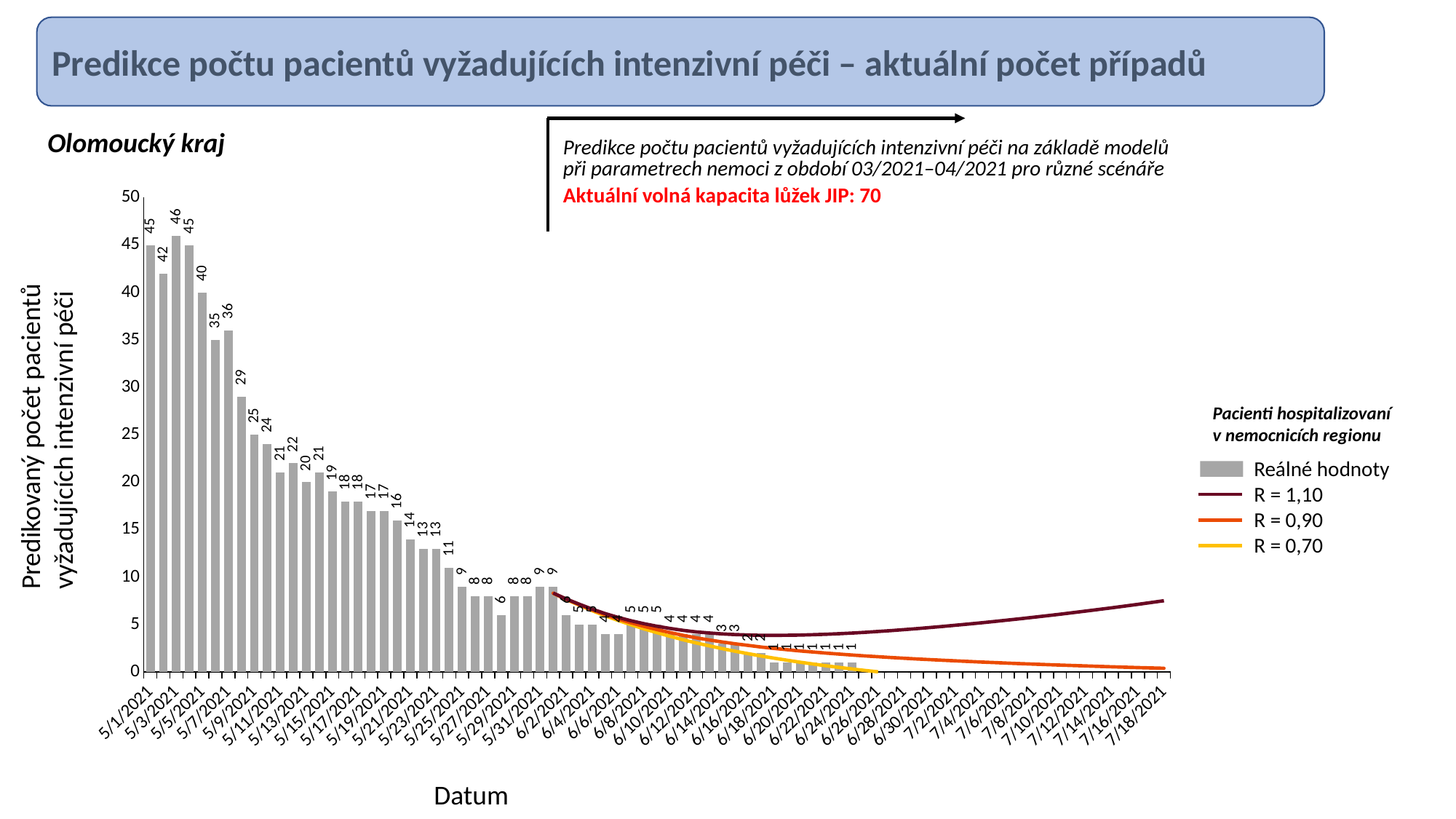

Predikce počtu pacientů vyžadujících intenzivní péči – aktuální počet případů
Olomoucký kraj
| Predikce počtu pacientů vyžadujících intenzivní péči na základě modelů při parametrech nemoci z období 03/2021–04/2021 pro různé scénáře |
| --- |
| Aktuální volná kapacita lůžek JIP: 70 |

### Chart

| Category |  |  |  |  |  |  |
|---|---|---|---|---|---|---|
| 44317 | 45.0 | None | None | None | None | None |
| 44318 | 42.0 | None | None | None | None | None |
| 44319 | 46.0 | None | None | None | None | None |
| 44320 | 45.0 | None | None | None | None | None |
| 44321 | 40.0 | None | None | None | None | None |
| 44322 | 35.0 | None | None | None | None | None |
| 44323 | 36.0 | None | None | None | None | None |
| 44324 | 29.0 | None | None | None | None | None |
| 44325 | 25.0 | None | None | None | None | None |
| 44326 | 24.0 | None | None | None | None | None |
| 44327 | 21.0 | None | None | None | None | None |
| 44328 | 22.0 | None | None | None | None | None |
| 44329 | 20.0 | None | None | None | None | None |
| 44330 | 21.0 | None | None | None | None | None |
| 44331 | 19.0 | None | None | None | None | None |
| 44332 | 18.0 | None | None | None | None | None |
| 44333 | 18.0 | None | None | None | None | None |
| 44334 | 17.0 | None | None | None | None | None |
| 44335 | 17.0 | None | None | None | None | None |
| 44336 | 16.0 | None | None | None | None | None |
| 44337 | 14.0 | None | None | None | None | None |
| 44338 | 13.0 | None | None | None | None | None |
| 44339 | 13.0 | None | None | None | None | None |
| 44340 | 11.0 | None | None | None | None | None |
| 44341 | 9.0 | None | None | None | None | None |
| 44342 | 8.0 | None | None | None | None | None |
| 44343 | 8.0 | None | None | None | None | None |
| 44344 | 6.0 | None | None | None | None | None |
| 44345 | 8.0 | None | None | None | None | None |
| 44346 | 8.0 | None | None | None | None | None |
| 44347 | 9.0 | None | None | None | None | None |
| 44348 | 9.0 | 8.29839577569946 | None | 8.308644987057319 | 8.31889419841518 | None |
| 44349 | 6.0 | 7.649166915723633 | None | 7.677715341891629 | 7.7065484683751215 | None |
| 44350 | 5.0 | 7.046867407758127 | None | 7.09990791571011 | 7.153314385026851 | None |
| 44351 | 5.0 | 6.466808850036218 | None | 6.549135030406283 | 6.631602690304712 | None |
| 44352 | 4.0 | 5.92602478711496 | None | 6.043093311103844 | 6.161411952258954 | None |
| 44353 | 4.0 | 5.434318595894944 | None | 5.592756093317533 | 5.755317419931269 | None |
| 44354 | 5.0 | 4.974731178776034 | None | 5.1824661067575555 | 5.399555018092878 | None |
| 44355 | 5.0 | 4.543184760950622 | None | 4.807812256425736 | 5.090304833247662 | None |
| 44356 | 5.0 | 4.140681878746792 | None | 4.46803765033223 | 4.82435472655583 | None |
| 44357 | 4.0 | 3.7612859301569666 | None | 4.156259423003076 | 4.593907885242572 | None |
| 44358 | 4.0 | 3.3988055894437537 | None | 3.8653565095267197 | 4.3924891793283205 | None |
| 44359 | 4.0 | 3.063627781673709 | None | 3.605654174149783 | 4.2311411853437075 | None |
| 44360 | 4.0 | 2.7601293215707496 | None | 3.3811168446809123 | 4.114087598221253 | None |
| 44361 | 3.0 | 2.4653200279189105 | None | 3.1675842714810827 | 4.015837889234125 | None |
| 44362 | 3.0 | 2.191660672697964 | None | 2.976490286274916 | 3.9471459995878173 | None |
| 44363 | 2.0 | 1.937596472009129 | None | 2.804931465096349 | 3.9038305625881273 | None |
| 44364 | 2.0 | 1.6858622356543167 | None | 2.635132192888829 | 3.868563108708069 | None |
| 44365 | 1.0 | 1.4595412236359748 | None | 2.4899105769855896 | 3.8638351782721 | None |
| 44366 | 1.0 | 1.244442167217866 | None | 2.354212753025732 | 3.874286464479896 | None |
| 44367 | 1.0 | 1.034153544768628 | None | 2.2211603649163605 | 3.8926490736980117 | None |
| 44368 | 1.0 | 0.8460392319060828 | None | 2.108068086654405 | 3.9350245005268243 | None |
| 44369 | 1.0 | 0.6603008446398028 | None | 1.9943095288873955 | 3.9803659828550444 | None |
| 44370 | 1.0 | 0.48686064157255116 | None | 1.889519558594484 | 4.038748938824527 | None |
| 44371 | 1.0 | 0.32301157286171384 | None | 1.7911326431234138 | 4.107466205248324 | None |
| 44372 | 0.0 | 0.16604532744967915 | None | 1.6961310240344523 | 4.183027621243285 | None |
| 44373 | 0.0 | 0.024942474224502242 | None | 1.6134340347795235 | 4.273784012233681 | None |
| 44374 | 0.0 | None | None | 1.5292758439794971 | 4.366179307263258 | None |
| 44375 | 0.0 | None | None | 1.4525311230072 | 4.46866681914303 | None |
| 44376 | 0.0 | None | None | 1.3772612679477998 | 4.5751458831223015 | None |
| 44377 | 0.0 | None | None | 1.3077808903558465 | 4.690299429910924 | None |
| 44378 | 0.0 | None | None | 1.2411882310023434 | 4.8106253612459255 | None |
| 44379 | 0.0 | None | None | 1.1752116925650908 | 4.934201335737782 | None |
| 44380 | 0.0 | None | None | 1.1123774377556037 | 5.063282629805179 | None |
| 44381 | 0.0 | None | None | 1.0505889203334982 | 5.195901002579848 | None |
| 44382 | 0.0 | None | None | 0.9930443266579931 | 5.334923425323391 | None |
| 44383 | 0.0 | None | None | 0.9366700364951741 | 5.477745733442315 | None |
| 44384 | 0.0 | None | None | 0.8830263380637162 | 5.62567395119129 | None |
| 44385 | 0.0 | None | None | 0.8317641956025141 | 5.77827402850407 | None |
| 44386 | 0.0 | None | None | 0.7812786600200022 | 5.933854173649089 | None |
| 44387 | 0.0 | None | None | 0.73244304530216 | 6.093477231215136 | None |
| 44388 | 0.0 | None | None | 0.6851459070146038 | 6.257291039201348 | None |
| 44389 | 0.0 | None | None | 0.6396781413998208 | 6.425101300906292 | None |
| 44390 | 0.0 | None | None | 0.5954647041495725 | 6.597020998195763 | None |
| 44391 | 0.0 | None | None | 0.5514798064493743 | 6.771833135738282 | None |
| 44392 | 0.0 | None | None | 0.5115460323008774 | 6.953030642239107 | None |
| 44393 | 0.0 | None | None | 0.470192832264926 | 7.135598596980388 | None |
| 44394 | 0.0 | None | None | 0.43220782293493876 | 7.324097428109439 | None |
| 44395 | 0.0 | None | None | 0.39438789188752615 | 7.515795494129195 | None |
|  | None | None | None | None | None | None |
|  | None | None | None | None | None | None |
|  | None | None | None | None | None | None |
|  | None | None | None | None | None | None |
|  | None | None | None | None | None | None |
|  | None | None | None | None | None | None |
|  | None | None | None | None | None | None |
|  | None | None | None | None | None | None |
|  | None | None | None | None | None | None |
|  | None | None | None | None | None | None |
|  | None | None | None | None | None | None |
|  | None | None | None | None | None | None |
|  | None | None | None | None | None | None |
|  | None | None | None | None | None | None |
|  | None | None | None | None | None | None |
|  | None | None | None | None | None | None |
|  | None | None | None | None | None | None |
|  | None | None | None | None | None | None |
|  | None | None | None | None | None | None |
|  | None | None | None | None | None | None |
|  | None | None | None | None | None | None |
|  | None | None | None | None | None | None |
|  | None | None | None | None | None | None |
|  | None | None | None | None | None | None |
|  | None | None | None | None | None | None |
|  | None | None | None | None | None | None |
|  | None | None | None | None | None | None |
|  | None | None | None | None | None | None |
|  | None | None | None | None | None | None |
|  | None | None | None | None | None | None |
|  | None | None | None | None | None | None |
|  | None | None | None | None | None | None |
|  | None | None | None | None | None | None |
|  | None | None | None | None | None | None |
|  | None | None | None | None | None | None |
|  | None | None | None | None | None | None |
|  | None | None | None | None | None | None |
|  | None | None | None | None | None | None |
|  | None | None | None | None | None | None |
|  | None | None | None | None | None | None |
|  | None | None | None | None | None | None |
|  | None | None | None | None | None | None |
|  | None | None | None | None | None | None |
|  | None | None | None | None | None | None |
|  | None | None | None | None | None | None |
|  | None | None | None | None | None | None |
|  | None | None | None | None | None | None |
|  | None | None | None | None | None | None |
|  | None | None | None | None | None | None |
|  | None | None | None | None | None | None |
|  | None | None | None | None | None | None |
|  | None | None | None | None | None | None |
|  | None | None | None | None | None | None |
|  | None | None | None | None | None | None |
|  | None | None | None | None | None | None |
|  | None | None | None | None | None | None |
|  | None | None | None | None | None | None |
|  | None | None | None | None | None | None |
|  | None | None | None | None | None | None |
|  | None | None | None | None | None | None |
|  | None | None | None | None | None | None |
|  | None | None | None | None | None | None |
|  | None | None | None | None | None | None |
|  | None | None | None | None | None | None |
|  | None | None | None | None | None | None |
|  | None | None | None | None | None | None |
|  | None | None | None | None | None | None |
|  | None | None | None | None | None | None |
|  | None | None | None | None | None | None |
|  | None | None | None | None | None | None |
|  | None | None | None | None | None | None |
|  | None | None | None | None | None | None |
|  | None | None | None | None | None | None |
|  | None | None | None | None | None | None |
|  | None | None | None | None | None | None |
|  | None | None | None | None | None | None |
|  | None | None | None | None | None | None |
|  | None | None | None | None | None | None |
|  | None | None | None | None | None | None |
|  | None | None | None | None | None | None |
|  | None | None | None | None | None | None |
|  | None | None | None | None | None | None |
|  | None | None | None | None | None | None |
|  | None | None | None | None | None | None |
|  | None | None | None | None | None | None |
|  | None | None | None | None | None | None |
|  | None | None | None | None | None | None |
|  | None | None | None | None | None | None |
|  | None | None | None | None | None | None |
|  | None | None | None | None | None | None |
|  | None | None | None | None | None | None |
|  | None | None | None | None | None | None |
|  | None | None | None | None | None | None |
|  | None | None | None | None | None | None |
|  | None | None | None | None | None | None |
|  | None | None | None | None | None | None |
|  | None | None | None | None | None | None |
|  | None | None | None | None | None | None |
|  | None | None | None | None | None | None |
|  | None | None | None | None | None | None |
|  | None | None | None | None | None | None |
|  | None | None | None | None | None | None |
Pacienti hospitalizovaní v nemocnicích regionu
Predikovaný počet pacientů
vyžadujících intenzivní péči
Reálné hodnoty
R = 1,10
R = 0,90
R = 0,70

Datum